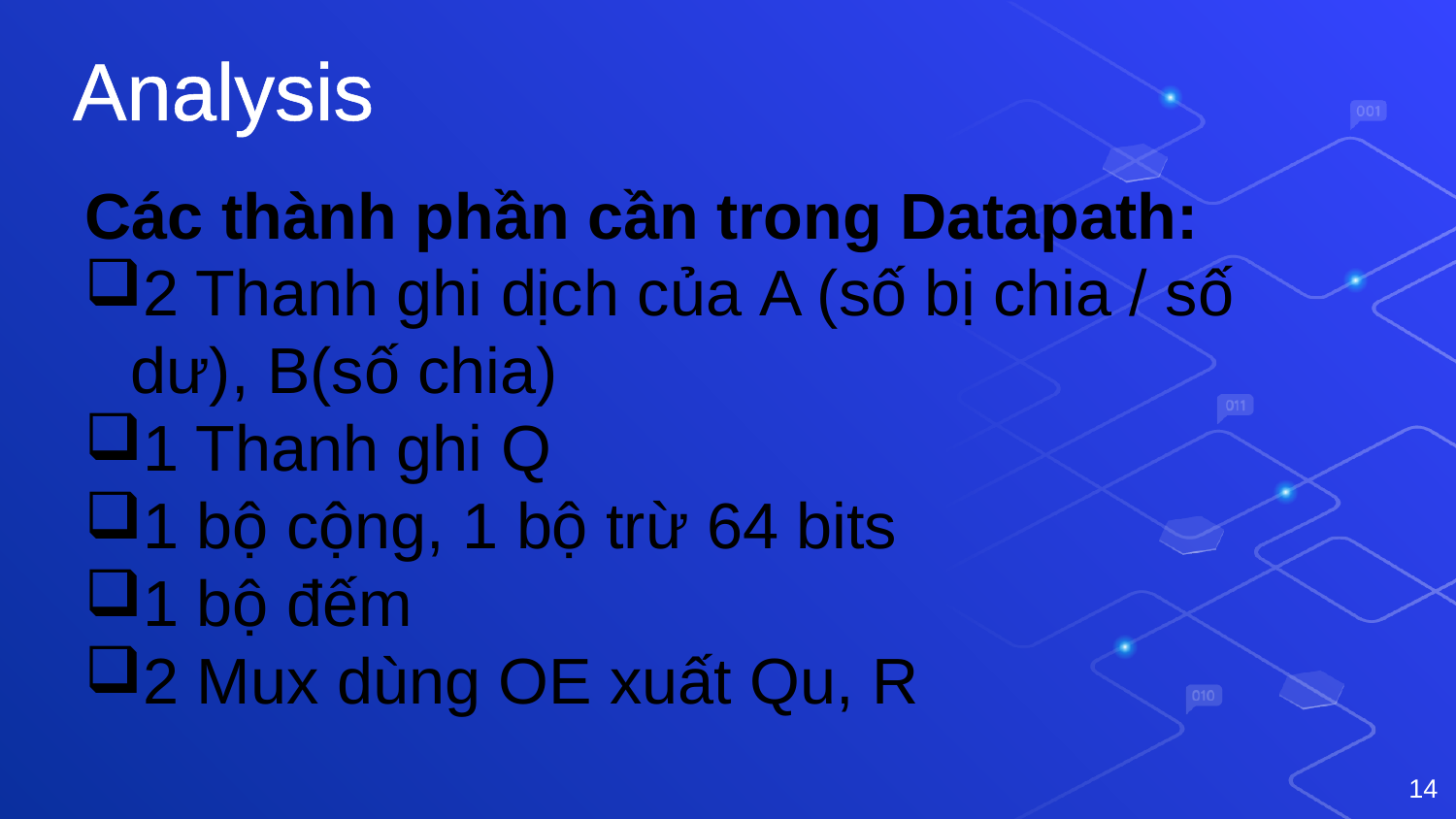

# Analysis
Các thành phần cần trong Datapath:
2 Thanh ghi dịch của A (số bị chia / số dư), B(số chia)
1 Thanh ghi Q
1 bộ cộng, 1 bộ trừ 64 bits
1 bộ đếm
2 Mux dùng OE xuất Qu, R
14